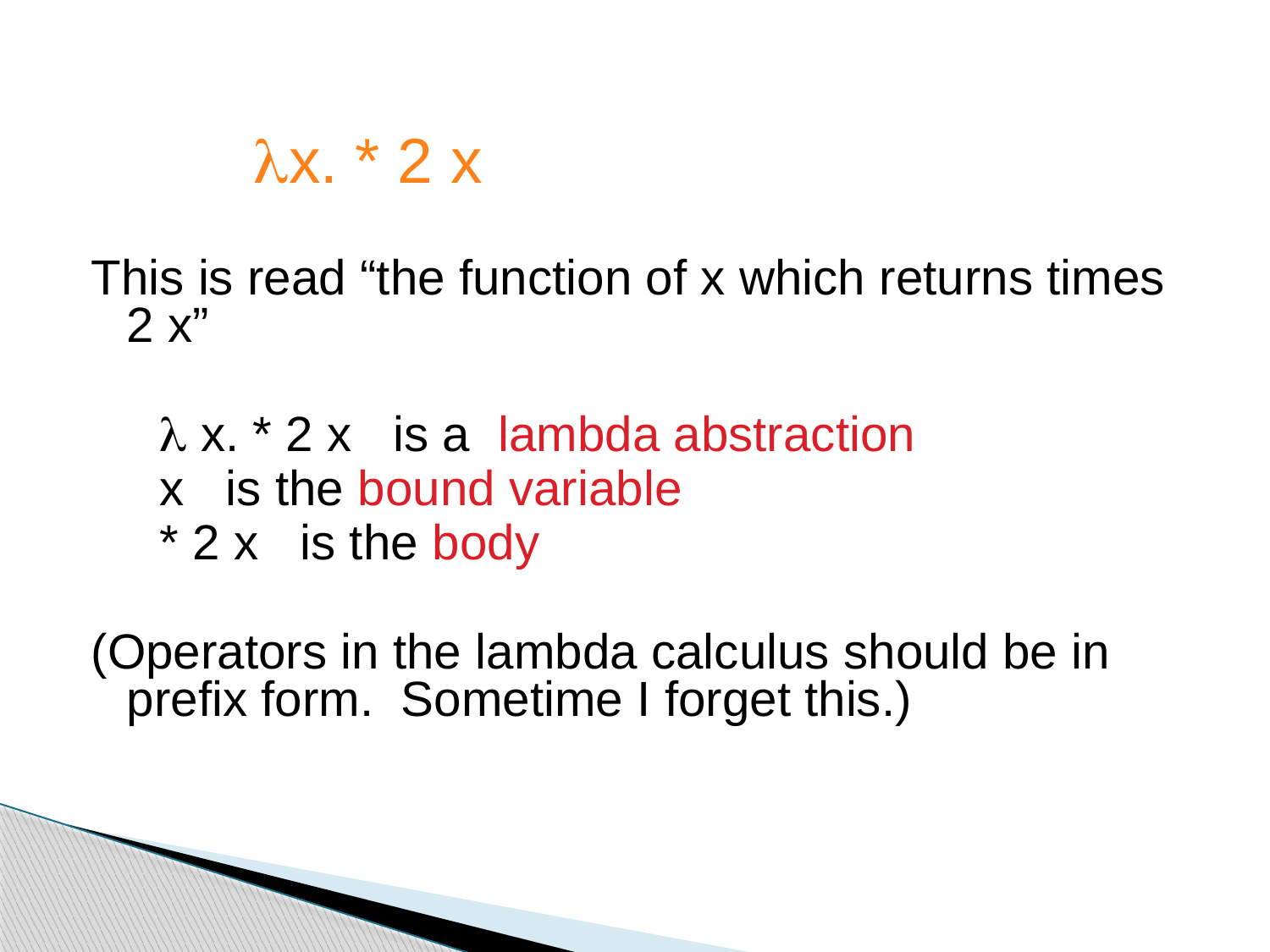

λx. * 2 x

This is read “the function of x which returns times  2 x”

     λ x. * 2 x   is a  lambda abstraction
     x   is the bound variable
     * 2 x   is the body

(Operators in the lambda calculus should be in prefix form.  Sometime I forget this.)